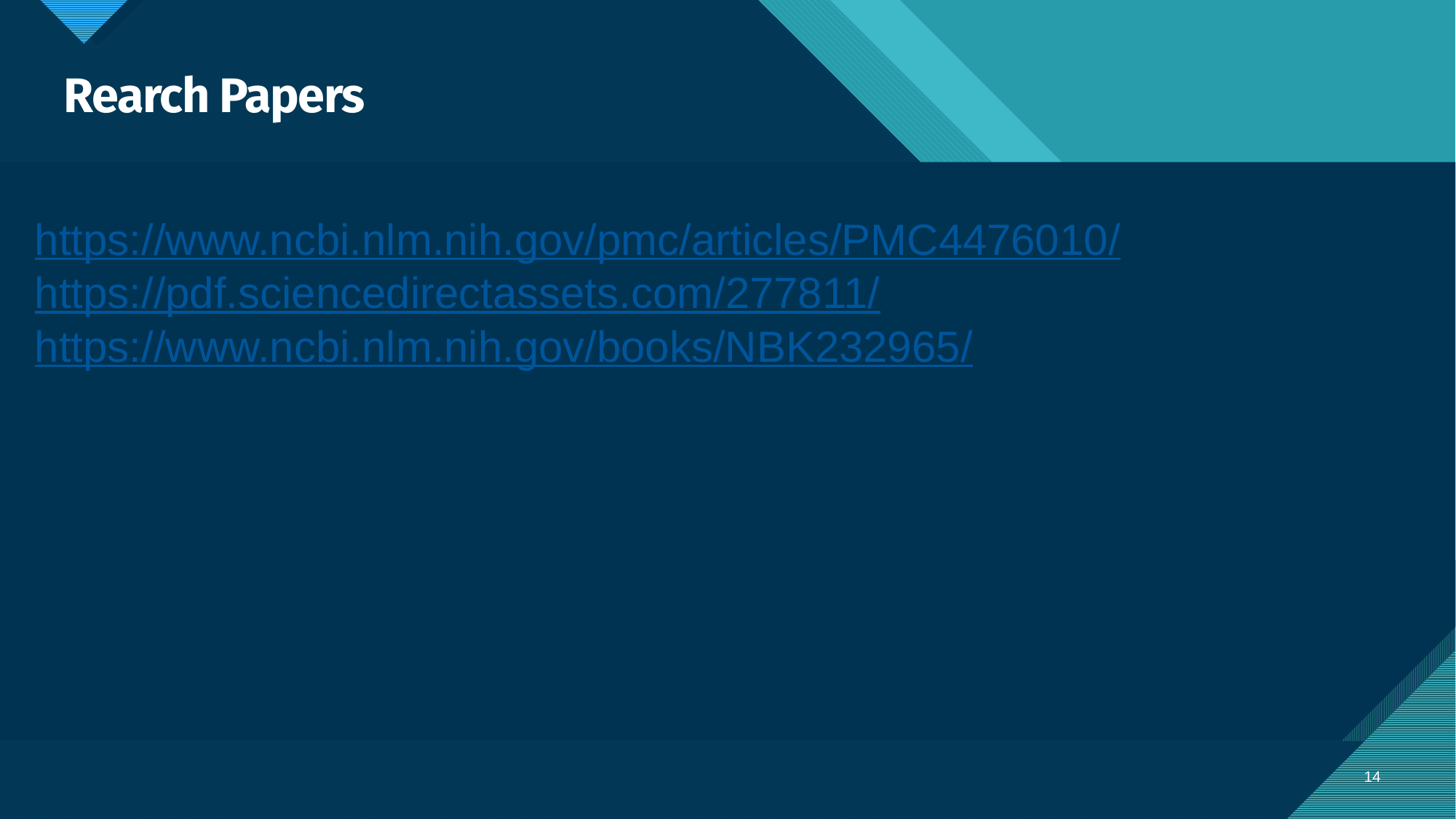

# Rearch Papers

https://www.ncbi.nlm.nih.gov/pmc/articles/PMC4476010/
https://pdf.sciencedirectassets.com/277811/
https://www.ncbi.nlm.nih.gov/books/NBK232965/

14